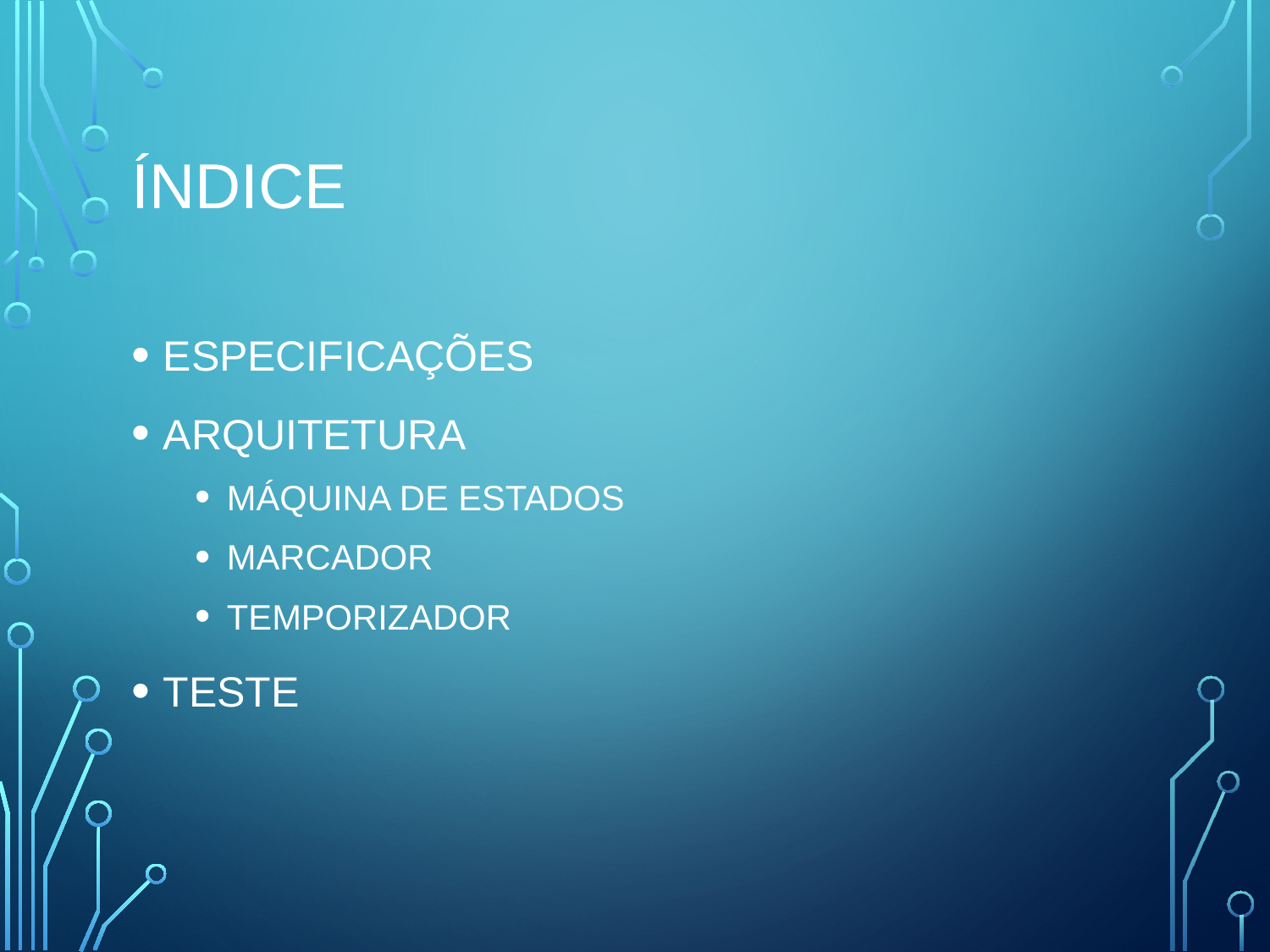

# ÍNDICE
ESPECIFICAÇÕES
ARQUITETURA
MÁQUINA DE ESTADOS
MARCADOR
TEMPORIZADOR
TESTE